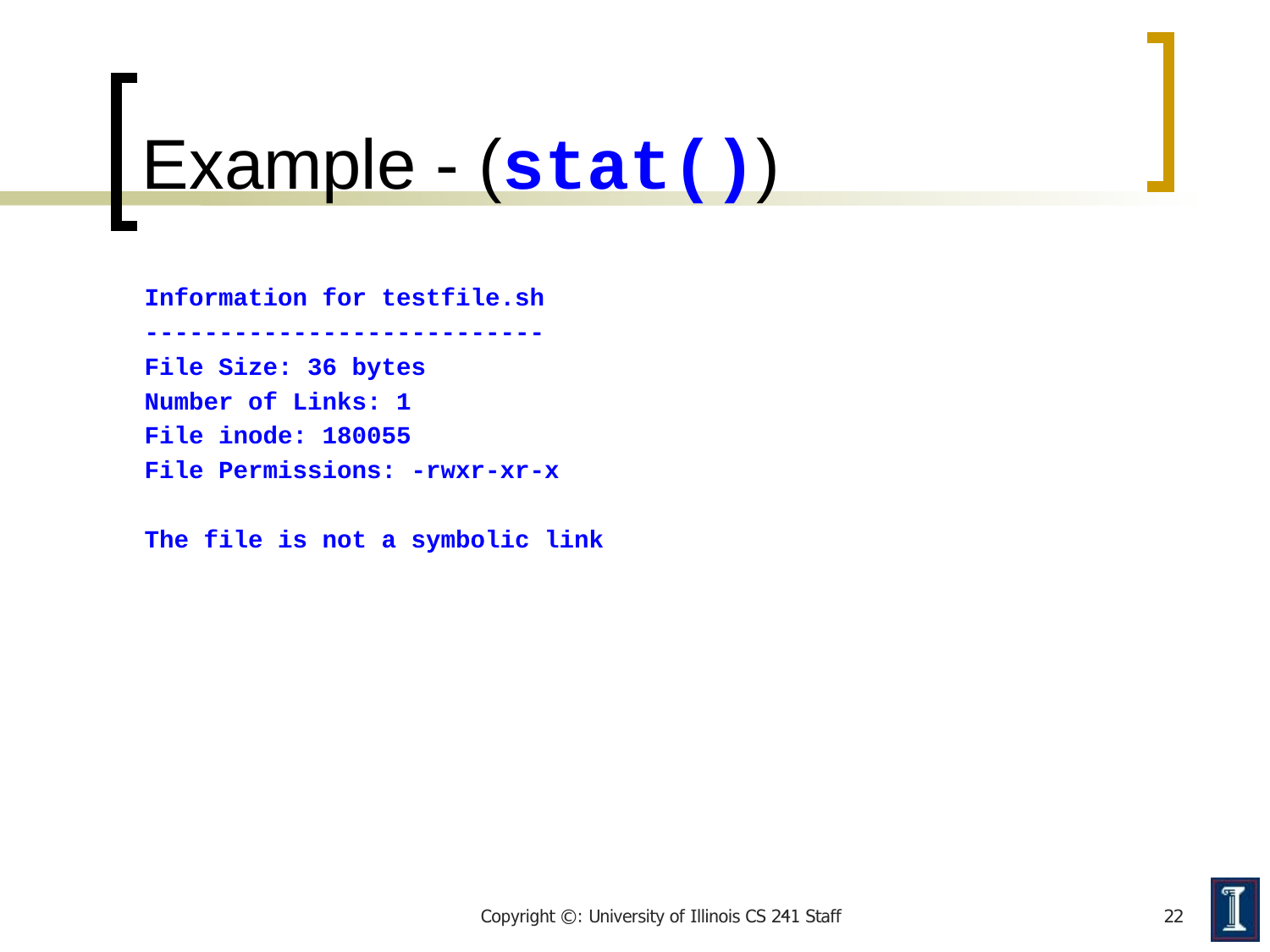

# Example - (stat())
Information for testfile.sh
---------------------------
File Size: 36 bytes
Number of Links: 1
File inode: 180055
File Permissions: -rwxr-xr-x

The file is not a symbolic link
Copyright ©: University of Illinois CS 241 Staff
22